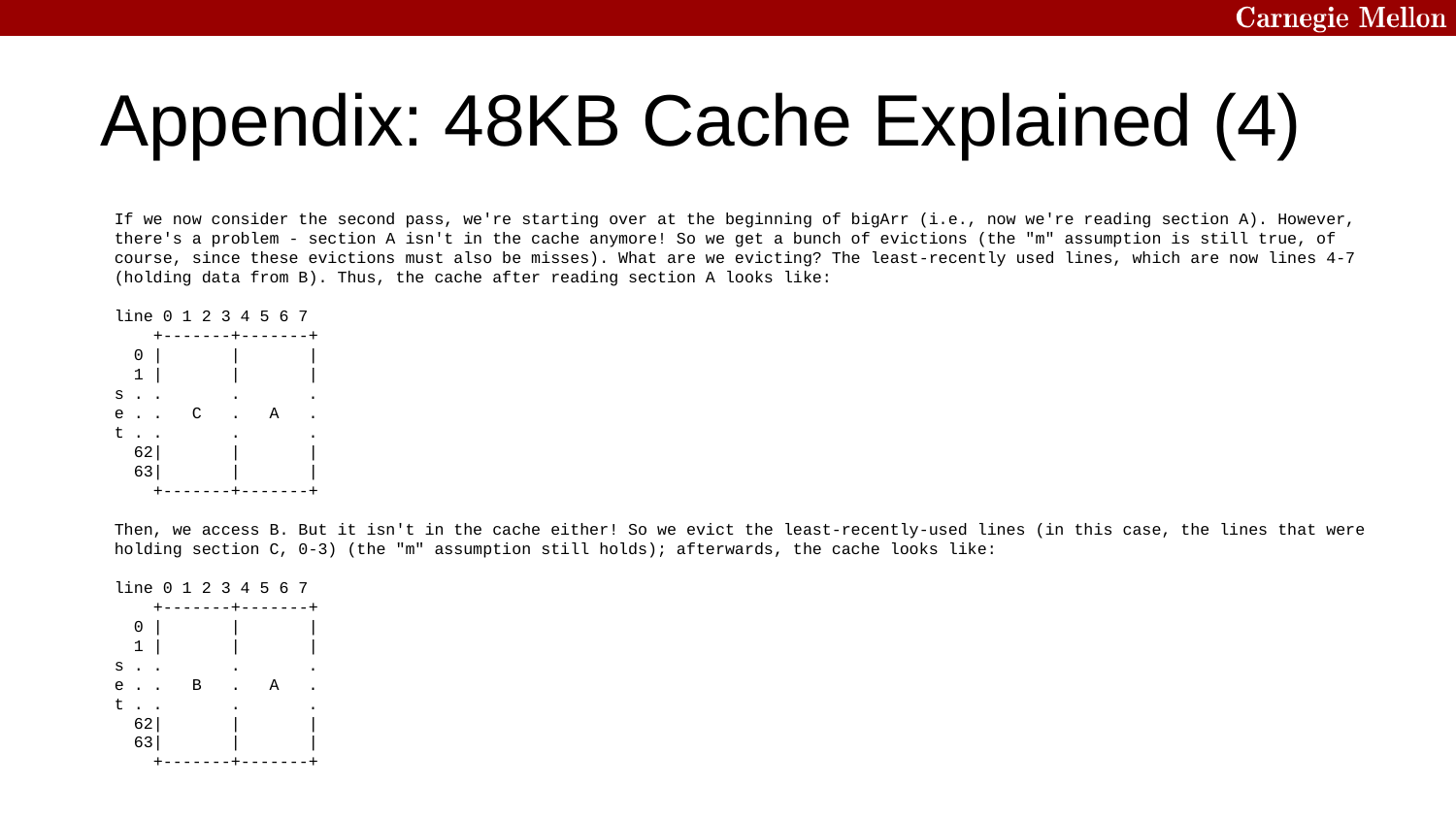

# Appendix: 48KB Cache Explained (4)
If we now consider the second pass, we're starting over at the beginning of bigArr (i.e., now we're reading section A). However, there's a problem - section A isn't in the cache anymore! So we get a bunch of evictions (the "m" assumption is still true, of course, since these evictions must also be misses). What are we evicting? The least-recently used lines, which are now lines 4-7 (holding data from B). Thus, the cache after reading section A looks like:

line 0 1 2 3 4 5 6 7
    +-------+-------+
  0 |       |       |
  1 |       |       |
s . .       .       .
e . .   C   .   A   .
t . .       .       .
  62|       |       |
  63|       |       |
    +-------+-------+

Then, we access B. But it isn't in the cache either! So we evict the least-recently-used lines (in this case, the lines that were holding section C, 0-3) (the "m" assumption still holds); afterwards, the cache looks like:

line 0 1 2 3 4 5 6 7
    +-------+-------+
  0 |       |       |
  1 |       |       |
s . .       .       .
e . .   B   .   A   .
t . .       .       .
  62|       |       |
  63|       |       |
    +-------+-------+